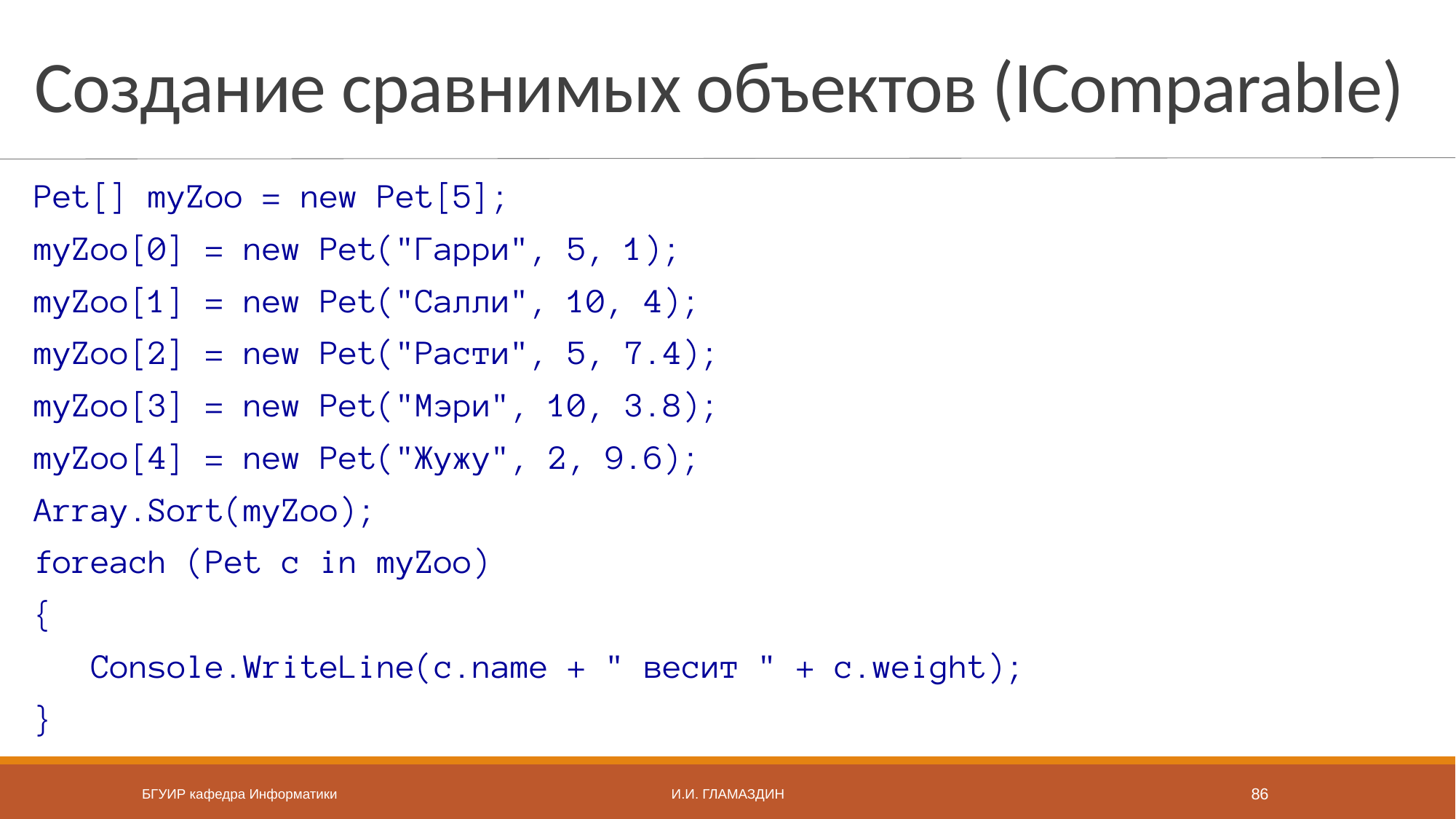

# Создание сравнимых объектов (IComparable)
Pet[] myZoo = new Pet[5];
myZoo[0] = new Pet("Гарри", 5, 1);
myZoo[1] = new Pet("Салли", 10, 4);
myZoo[2] = new Pet("Расти", 5, 7.4);
myZoo[3] = new Pet("Мэри", 10, 3.8);
myZoo[4] = new Pet("Жужу", 2, 9.6);
Array.Sort(myZoo);
foreach (Pet c in myZoo)
{
   Console.WriteLine(c.name + " весит " + c.weight);
}
БГУИР кафедра Информатики
И.И. Гламаздин
86